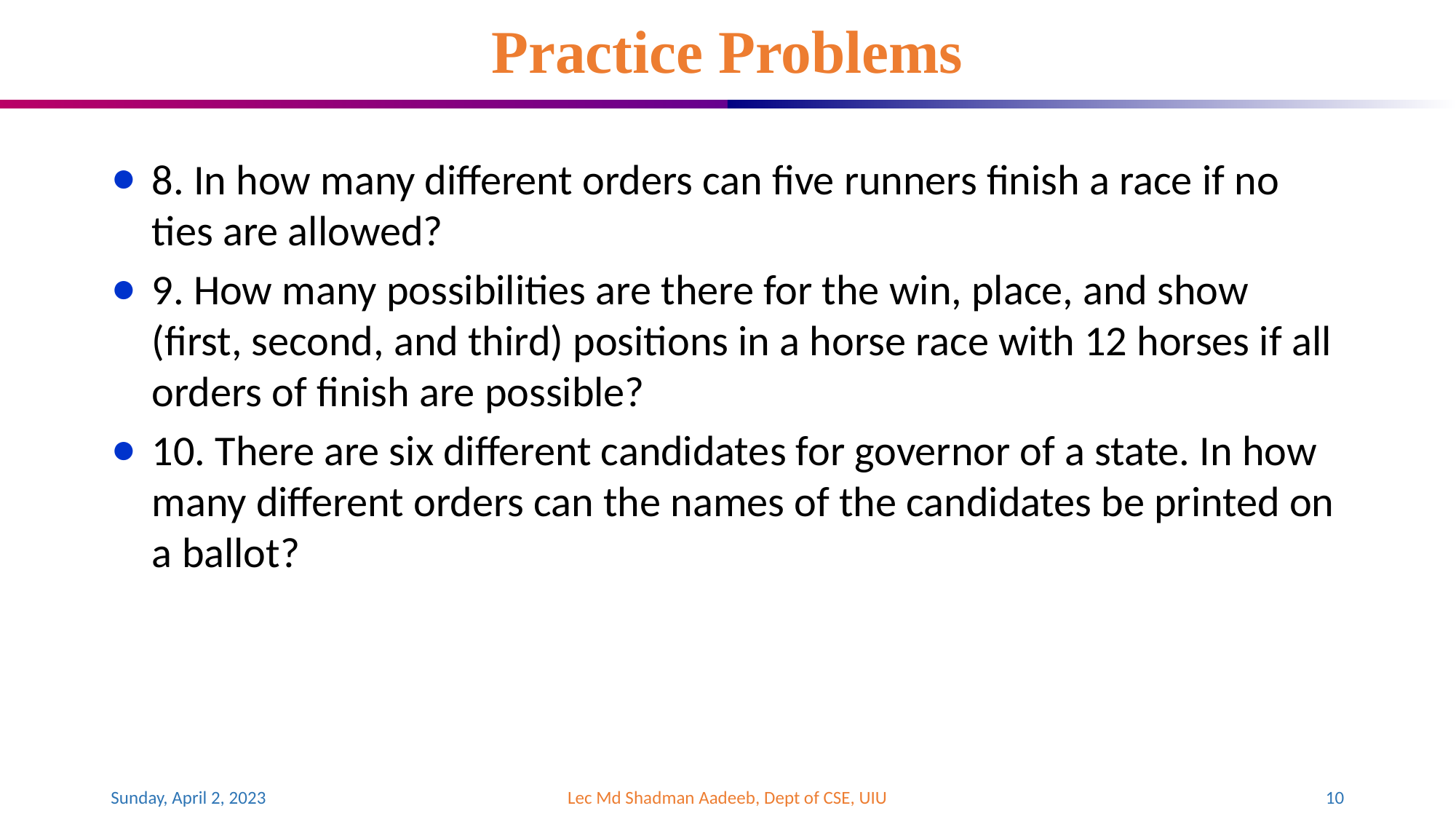

# Practice Problems
8. In how many different orders can five runners finish a race if no ties are allowed?
9. How many possibilities are there for the win, place, and show (first, second, and third) positions in a horse race with 12 horses if all orders of finish are possible?
10. There are six different candidates for governor of a state. In how many different orders can the names of the candidates be printed on a ballot?
Sunday, April 2, 2023
Lec Md Shadman Aadeeb, Dept of CSE, UIU
10